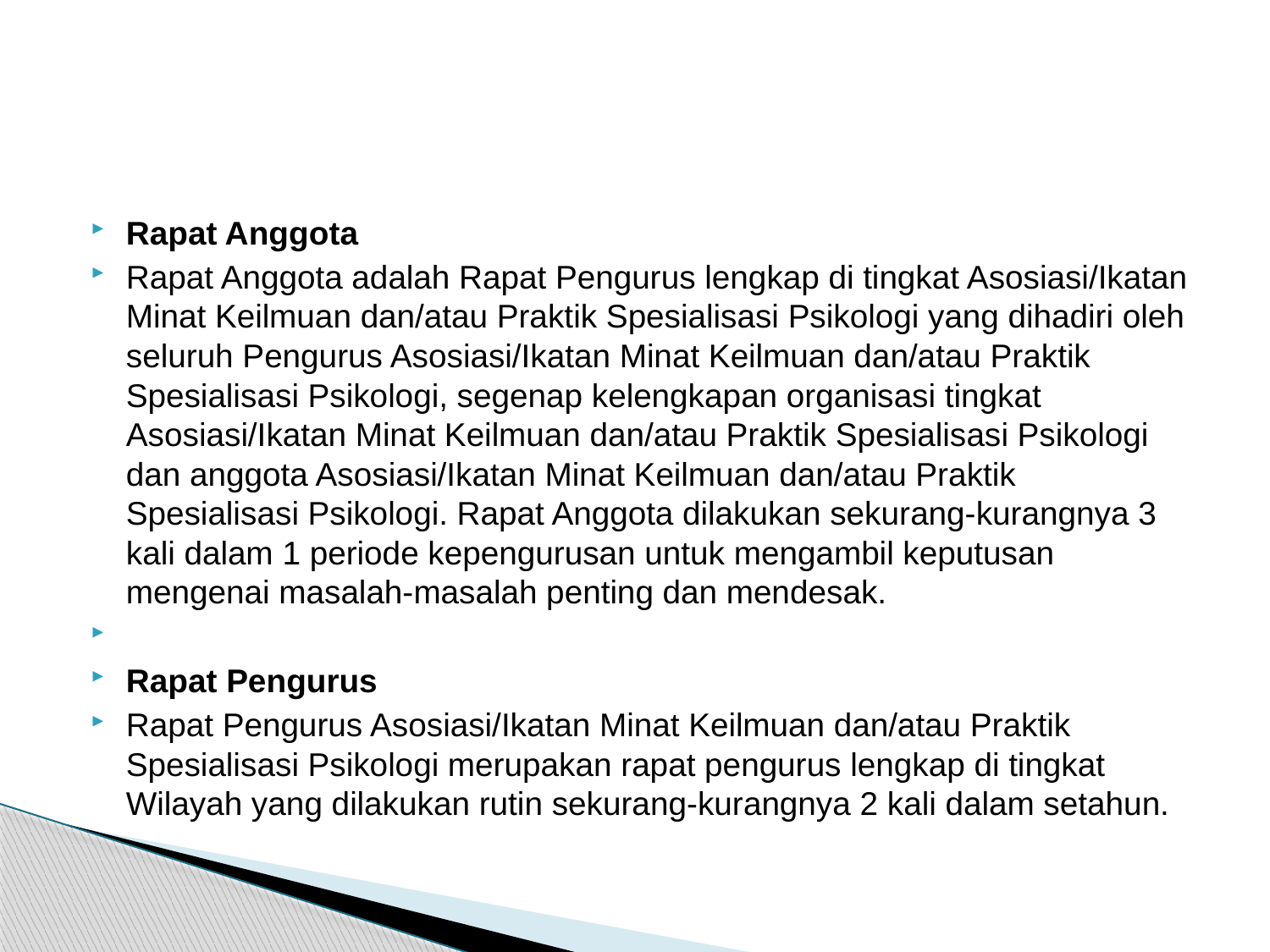

#
Rapat Anggota
Rapat Anggota adalah Rapat Pengurus lengkap di tingkat Asosiasi/Ikatan Minat Keilmuan dan/atau Praktik Spesialisasi Psikologi yang dihadiri oleh seluruh Pengurus Asosiasi/Ikatan Minat Keilmuan dan/atau Praktik Spesialisasi Psikologi, segenap kelengkapan organisasi tingkat Asosiasi/Ikatan Minat Keilmuan dan/atau Praktik Spesialisasi Psikologi dan anggota Asosiasi/Ikatan Minat Keilmuan dan/atau Praktik Spesialisasi Psikologi. Rapat Anggota dilakukan sekurang-kurangnya 3 kali dalam 1 periode kepengurusan untuk mengambil keputusan mengenai masalah-masalah penting dan mendesak.

Rapat Pengurus
Rapat Pengurus Asosiasi/Ikatan Minat Keilmuan dan/atau Praktik Spesialisasi Psikologi merupakan rapat pengurus lengkap di tingkat Wilayah yang dilakukan rutin sekurang-kurangnya 2 kali dalam setahun.